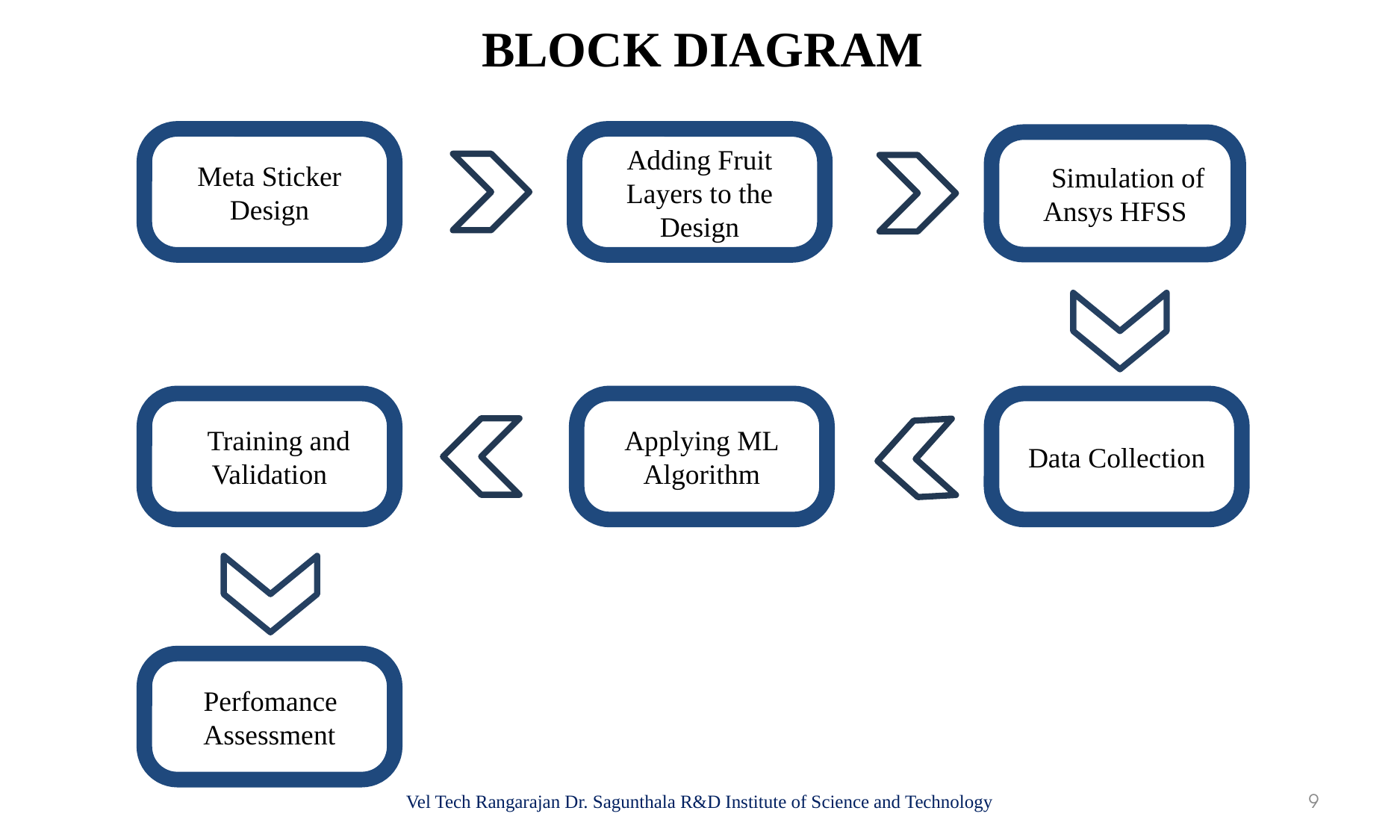

BLOCK DIAGRAM
Meta Sticker
Design
Adding Fruit Layers to the Design
WSimulation of Ansys HFSS

RTraining and Validation
Applying ML
Algorithm
Data Collection

fPerfomance
Assessment
Vel Tech Rangarajan Dr. Sagunthala R&D Institute of Science and Technology
9